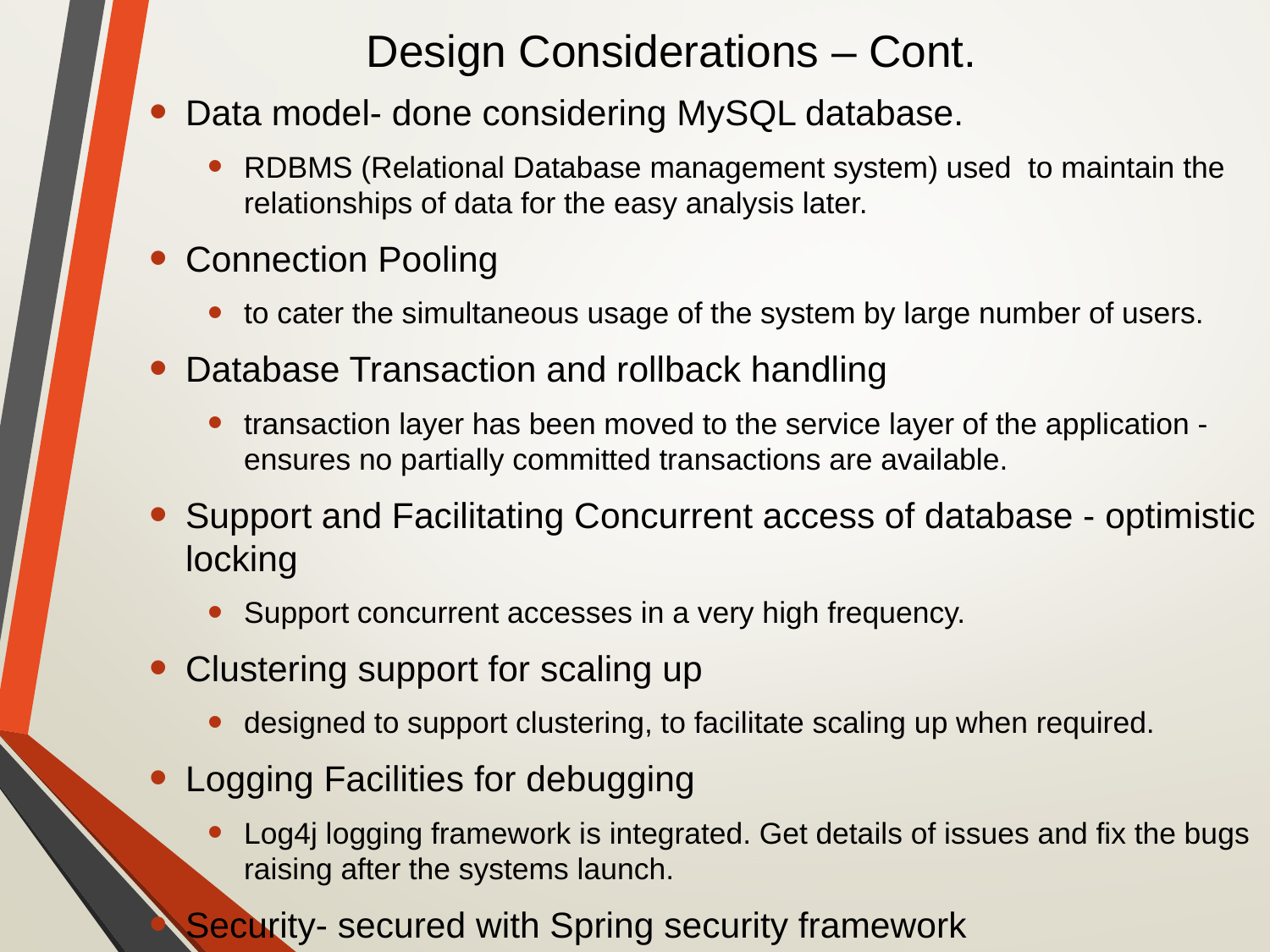

# Design Considerations – Cont.
Data model- done considering MySQL database.
RDBMS (Relational Database management system) used  to maintain the relationships of data for the easy analysis later.
Connection Pooling
to cater the simultaneous usage of the system by large number of users.
Database Transaction and rollback handling
transaction layer has been moved to the service layer of the application - ensures no partially committed transactions are available.
Support and Facilitating Concurrent access of database - optimistic locking
Support concurrent accesses in a very high frequency.
Clustering support for scaling up
designed to support clustering, to facilitate scaling up when required.
Logging Facilities for debugging
Log4j logging framework is integrated. Get details of issues and fix the bugs raising after the systems launch.
Security- secured with Spring security framework